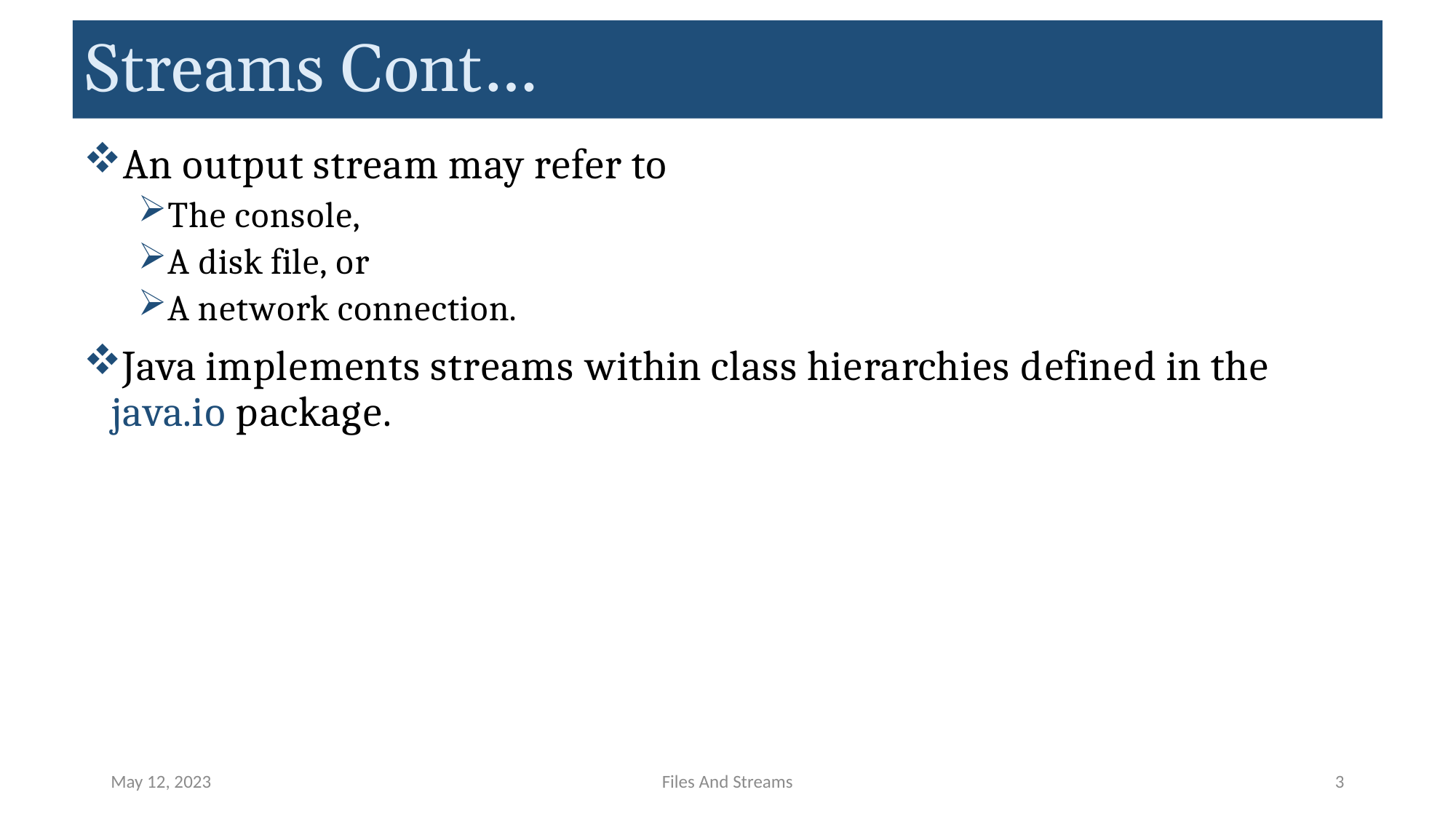

# Streams Cont…
An output stream may refer to
The console,
A disk file, or
A network connection.
Java implements streams within class hierarchies defined in the java.io package.

May 12, 2023
Files And Streams
3